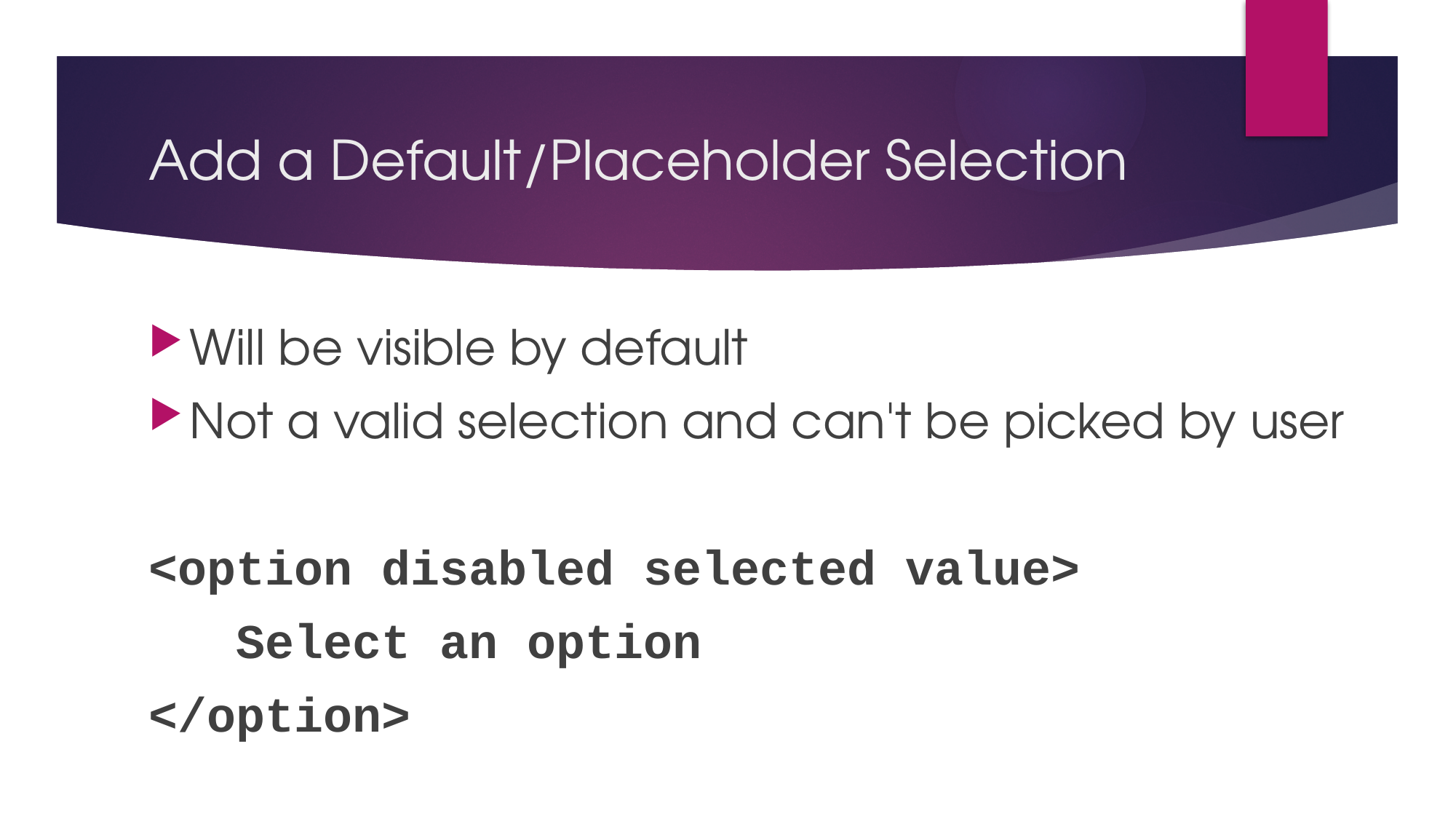

# Add a Default/Placeholder Selection
Will be visible by default
Not a valid selection and can't be picked by user

<option disabled selected value>
   Select an option
</option>